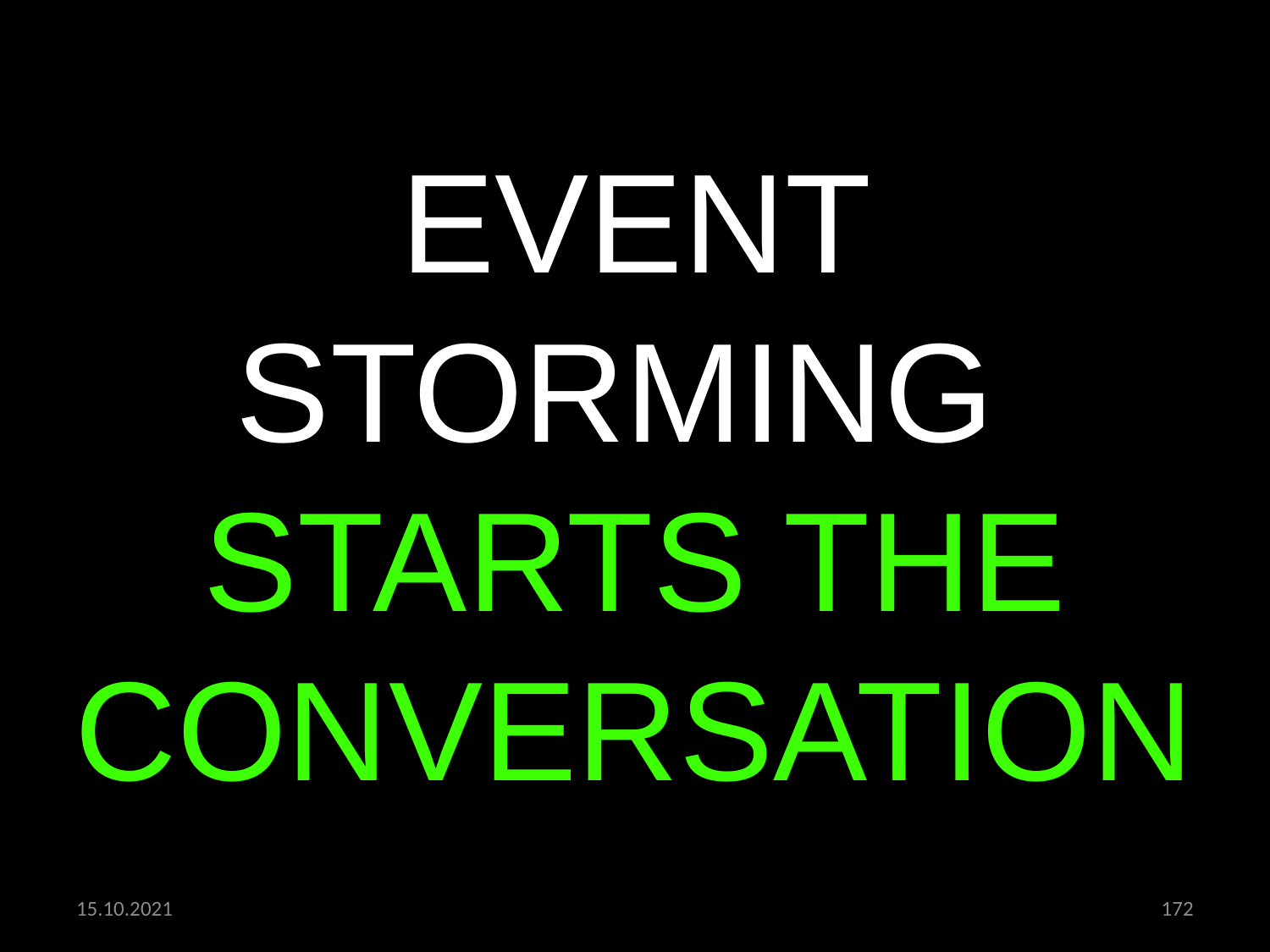

EVENT STORMING
STARTS THE CONVERSATION
15.10.2021
172